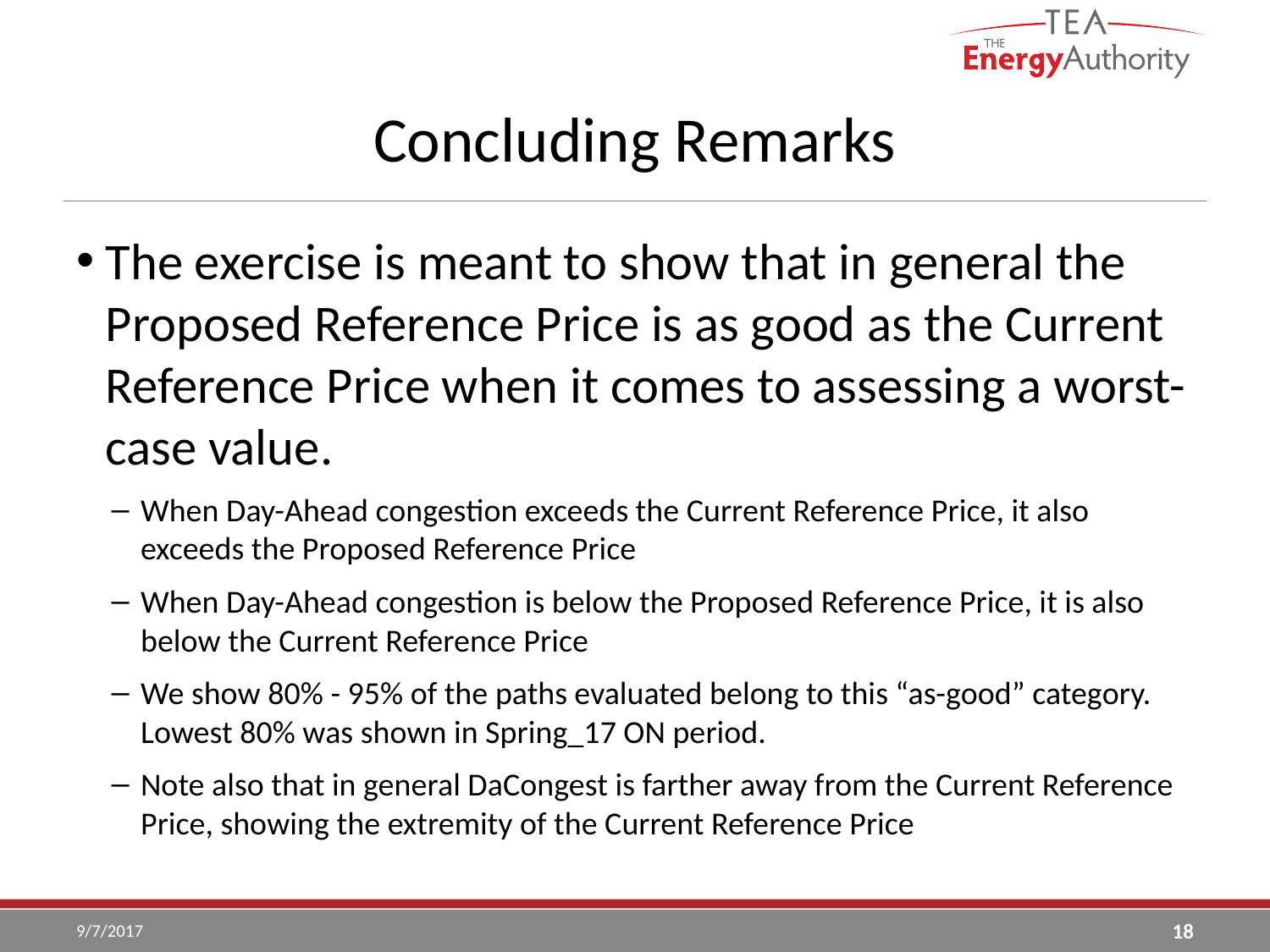

# Concluding Remarks
The exercise is meant to show that in general the Proposed Reference Price is as good as the Current Reference Price when it comes to assessing a worst-case value.
When Day-Ahead congestion exceeds the Current Reference Price, it also exceeds the Proposed Reference Price
When Day-Ahead congestion is below the Proposed Reference Price, it is also below the Current Reference Price
We show 80% - 95% of the paths evaluated belong to this “as-good” category. Lowest 80% was shown in Spring_17 ON period.
Note also that in general DaCongest is farther away from the Current Reference Price, showing the extremity of the Current Reference Price
9/7/2017
18